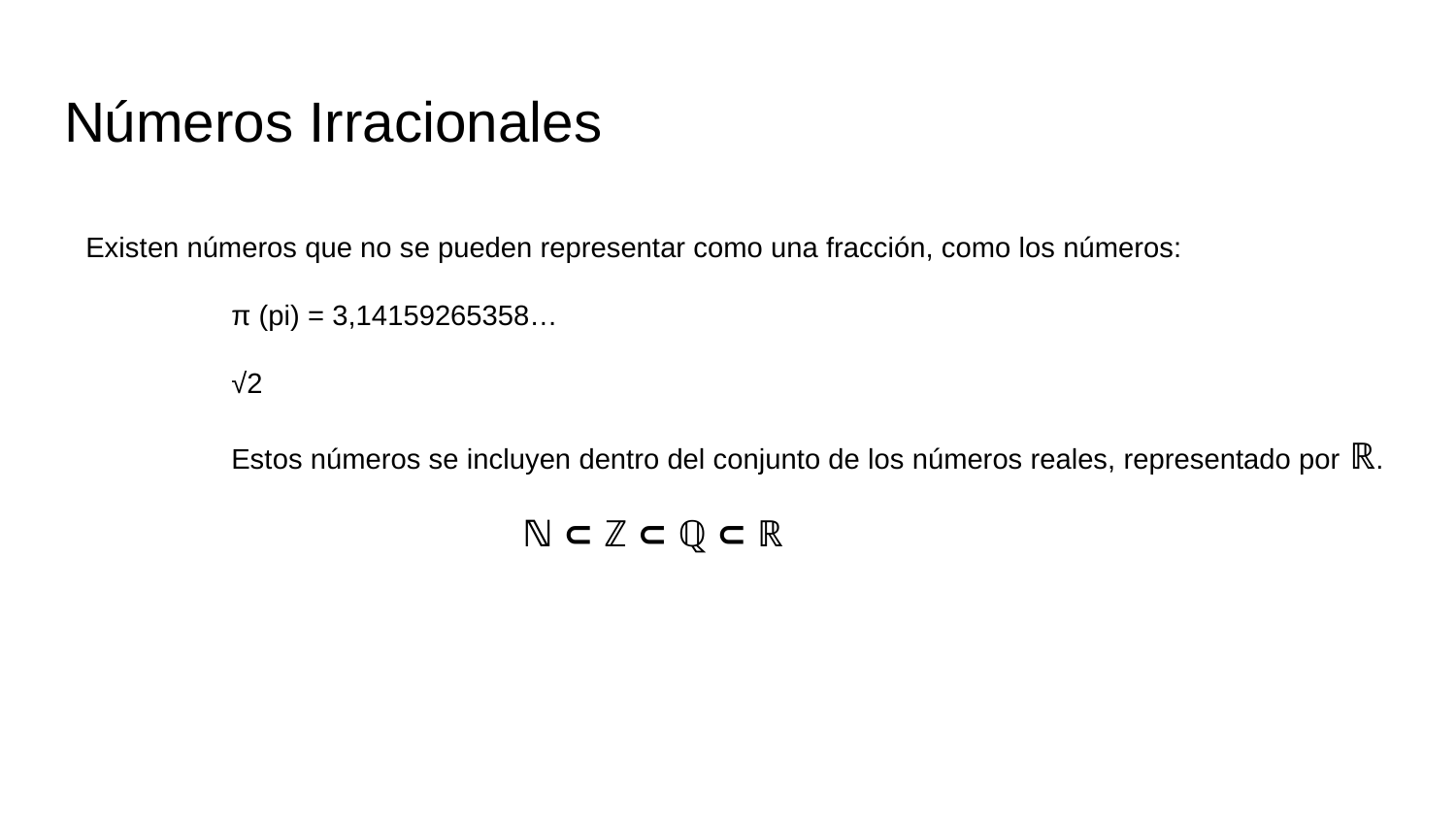

# Números Irracionales
Existen números que no se pueden representar como una fracción, como los números:

π (pi) = 3,14159265358…

√2

Estos números se incluyen dentro del conjunto de los números reales, representado por ℝ.

ℕ ⊂ ℤ ⊂ ℚ ⊂ ℝ